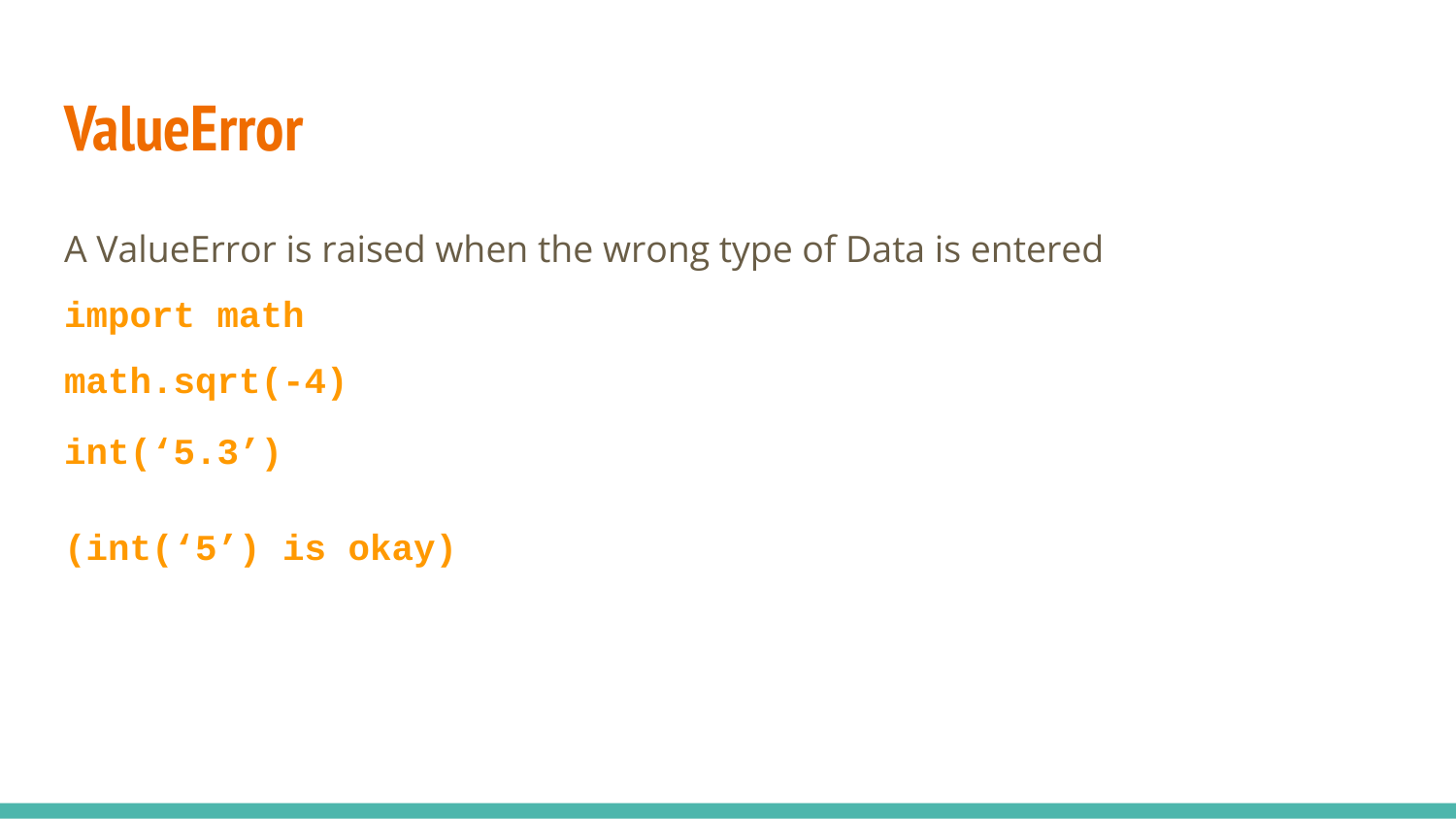

# ValueError
A ValueError is raised when the wrong type of Data is entered
import math
math.sqrt(-4)
int(‘5.3’)
(int(‘5’) is okay)